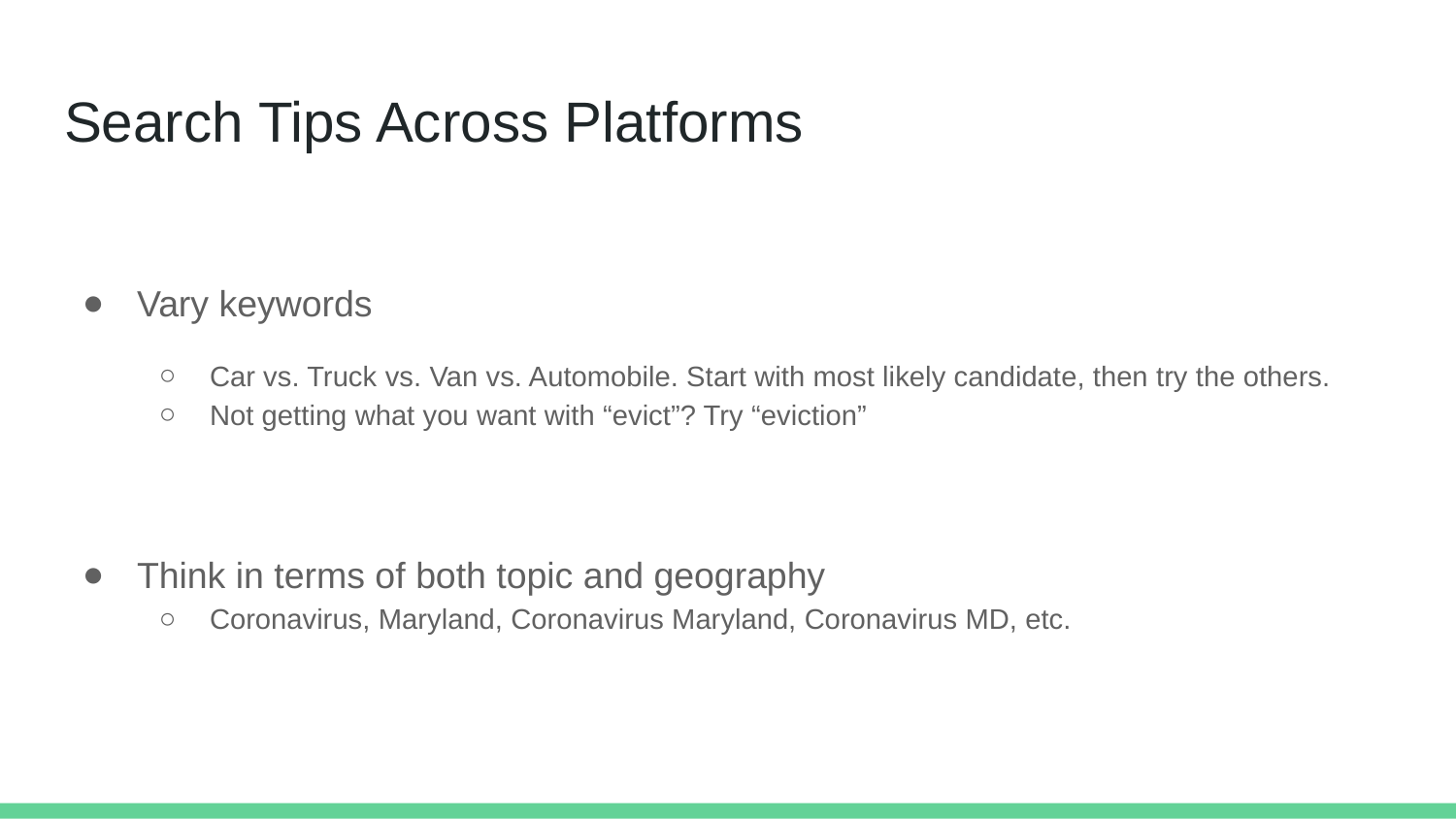

# Search Tips Across Platforms

Vary keywords
Car vs. Truck vs. Van vs. Automobile. Start with most likely candidate, then try the others.
Not getting what you want with “evict”? Try “eviction”

Think in terms of both topic and geography
Coronavirus, Maryland, Coronavirus Maryland, Coronavirus MD, etc.